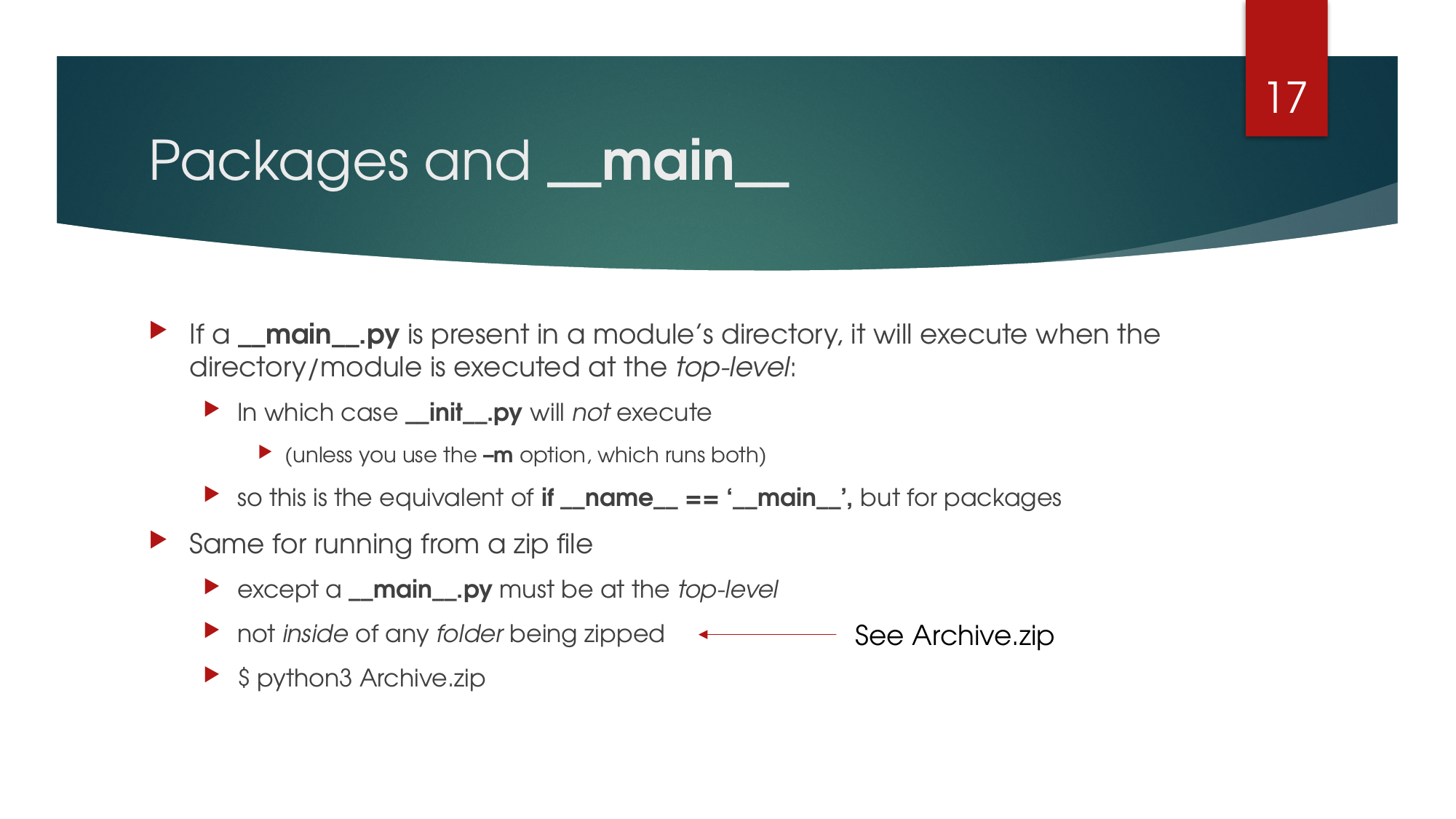

17
# Packages and __main__
If a __main__.py is present in a module’s directory, it will execute when the directory/module is executed at the top-level:
In which case __init__.py will not execute
(unless you use the –m option, which runs both)
so this is the equivalent of if __name__ == ‘__main__’, but for packages
Same for running from a zip file
except a __main__.py must be at the top-level
not inside of any folder being zipped
$ python3 Archive.zip
See Archive.zip